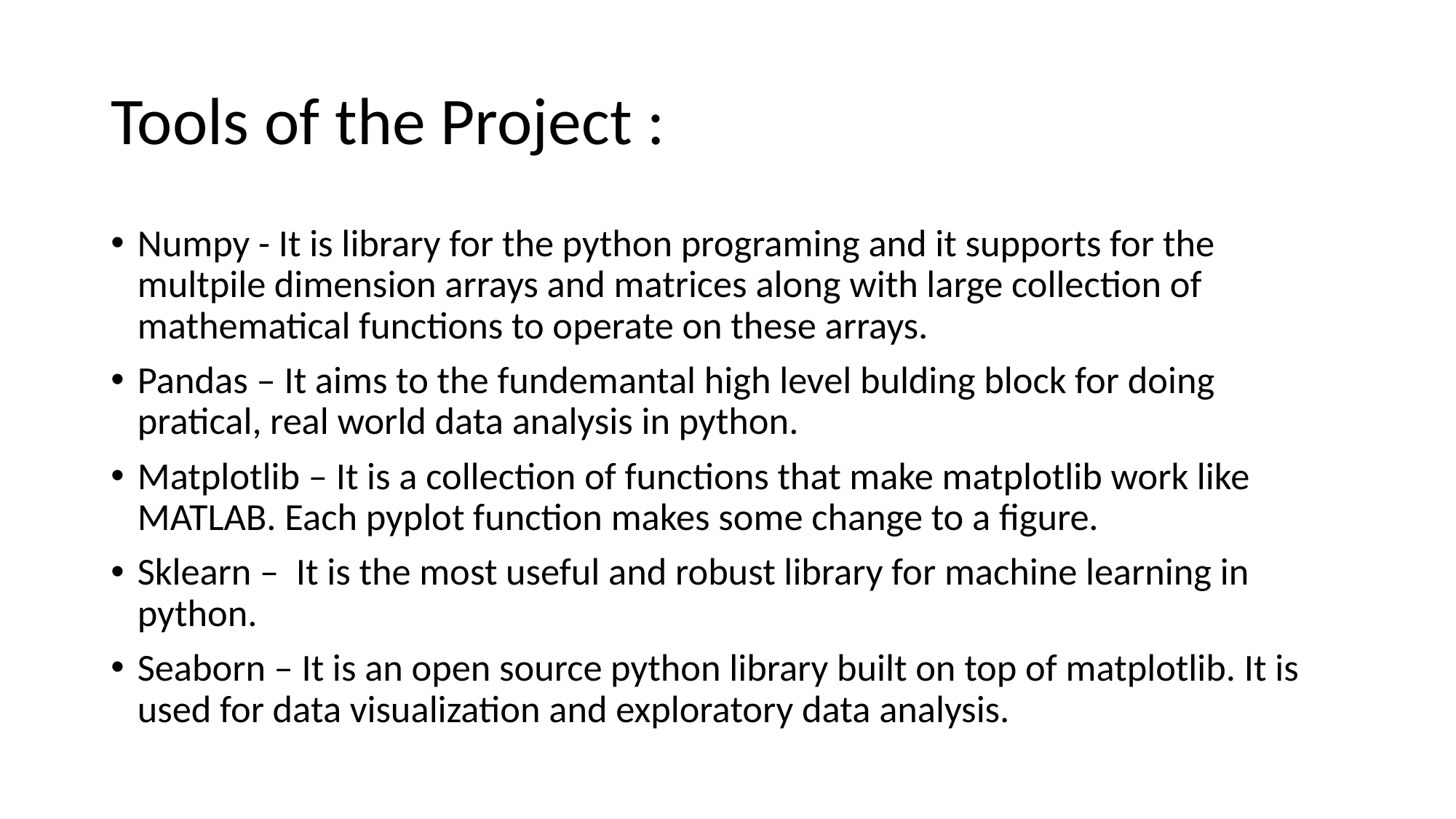

# Tools of the Project :
Numpy - It is library for the python programing and it supports for the multpile dimension arrays and matrices along with large collection of mathematical functions to operate on these arrays.
Pandas – It aims to the fundemantal high level bulding block for doing pratical, real world data analysis in python.
Matplotlib – It is a collection of functions that make matplotlib work like MATLAB. Each pyplot function makes some change to a figure.
Sklearn –  It is the most useful and robust library for machine learning in python.
Seaborn – It is an open source python library built on top of matplotlib. It is used for data visualization and exploratory data analysis.